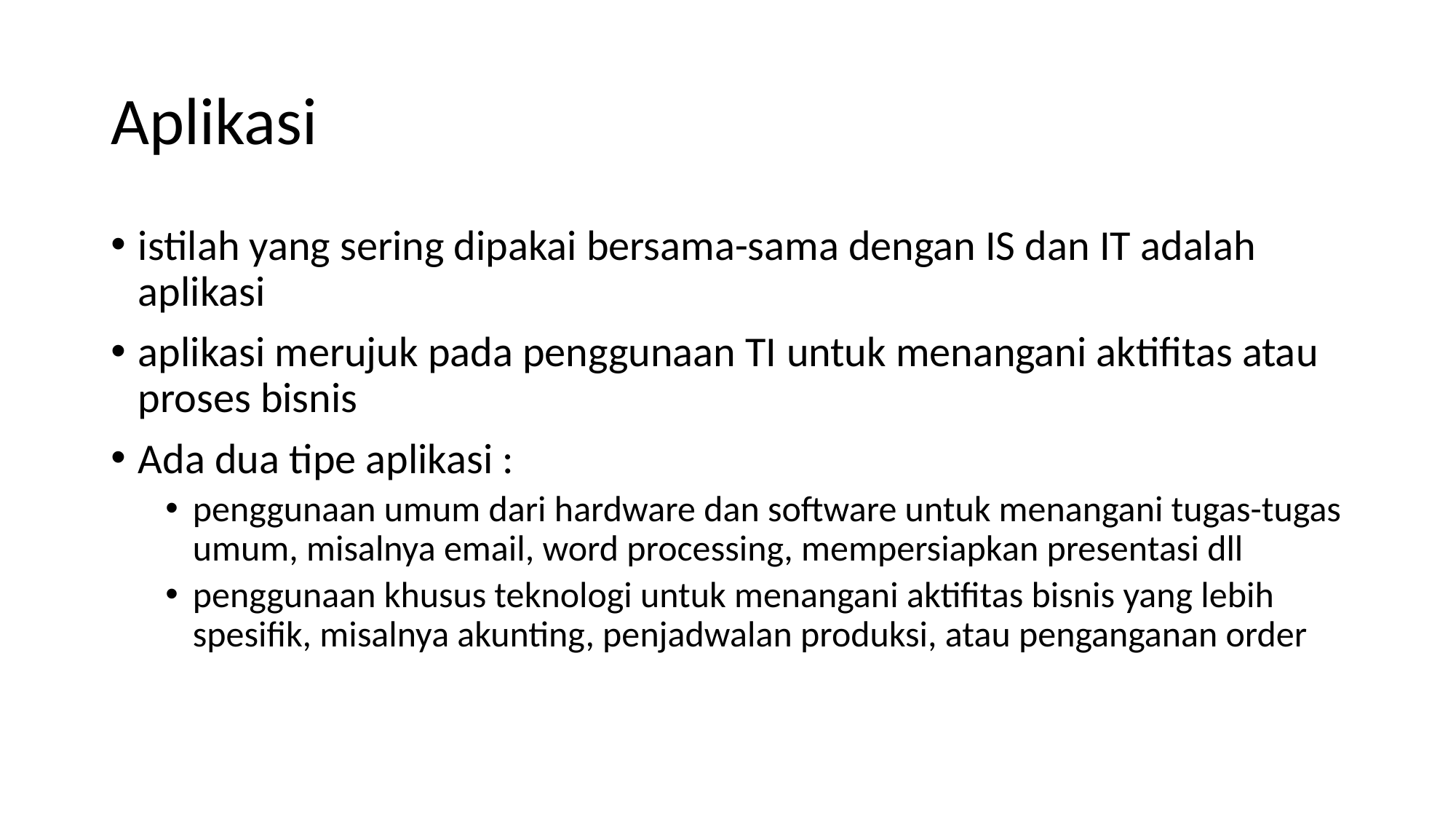

# Aplikasi
istilah yang sering dipakai bersama-sama dengan IS dan IT adalah aplikasi
aplikasi merujuk pada penggunaan TI untuk menangani aktifitas atau proses bisnis
Ada dua tipe aplikasi :
penggunaan umum dari hardware dan software untuk menangani tugas-tugas umum, misalnya email, word processing, mempersiapkan presentasi dll
penggunaan khusus teknologi untuk menangani aktifitas bisnis yang lebih spesifik, misalnya akunting, penjadwalan produksi, atau penganganan order